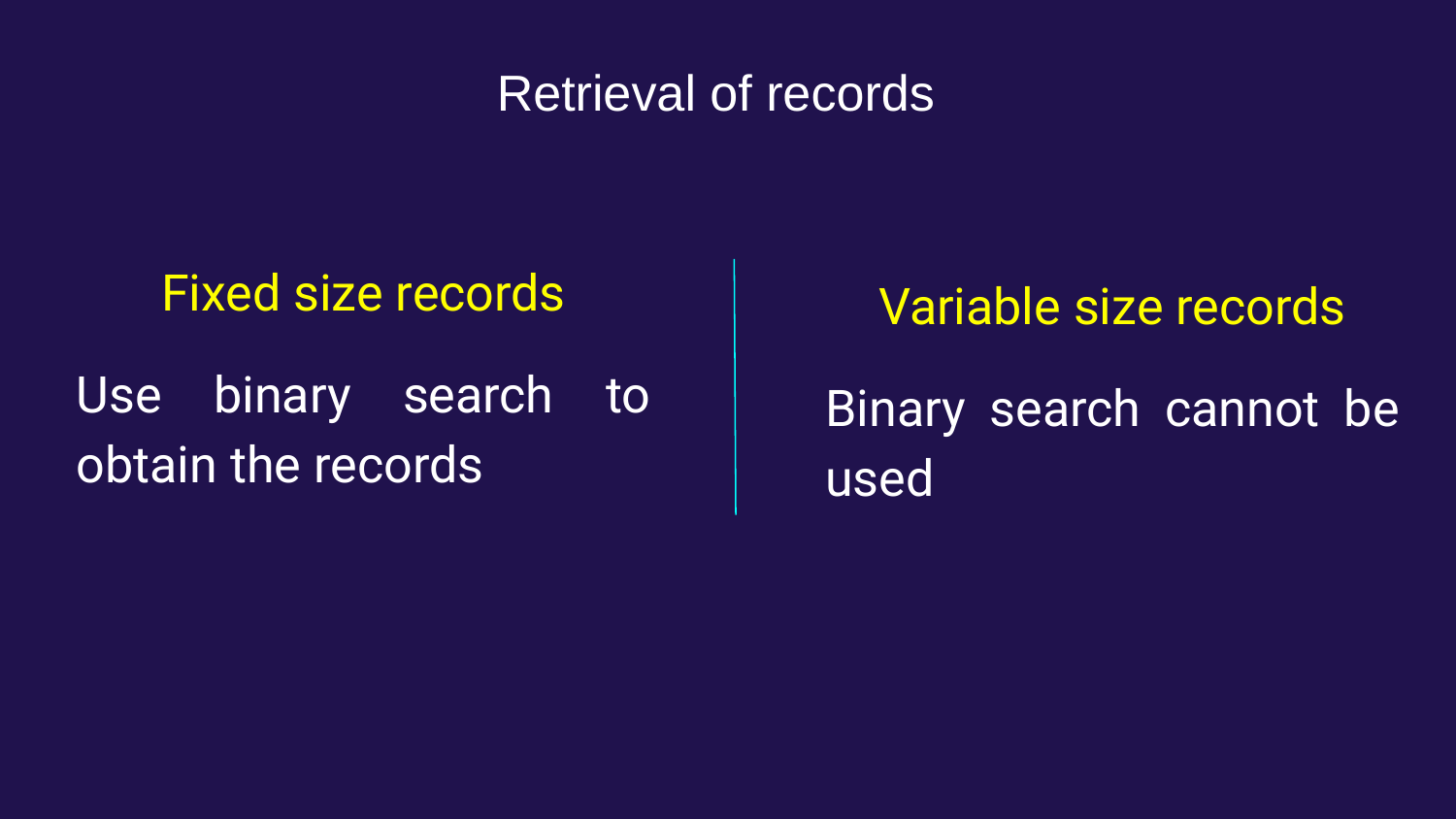

Retrieval of records
Fixed size records
Use binary search to obtain the records

Variable size records
Binary search cannot be used